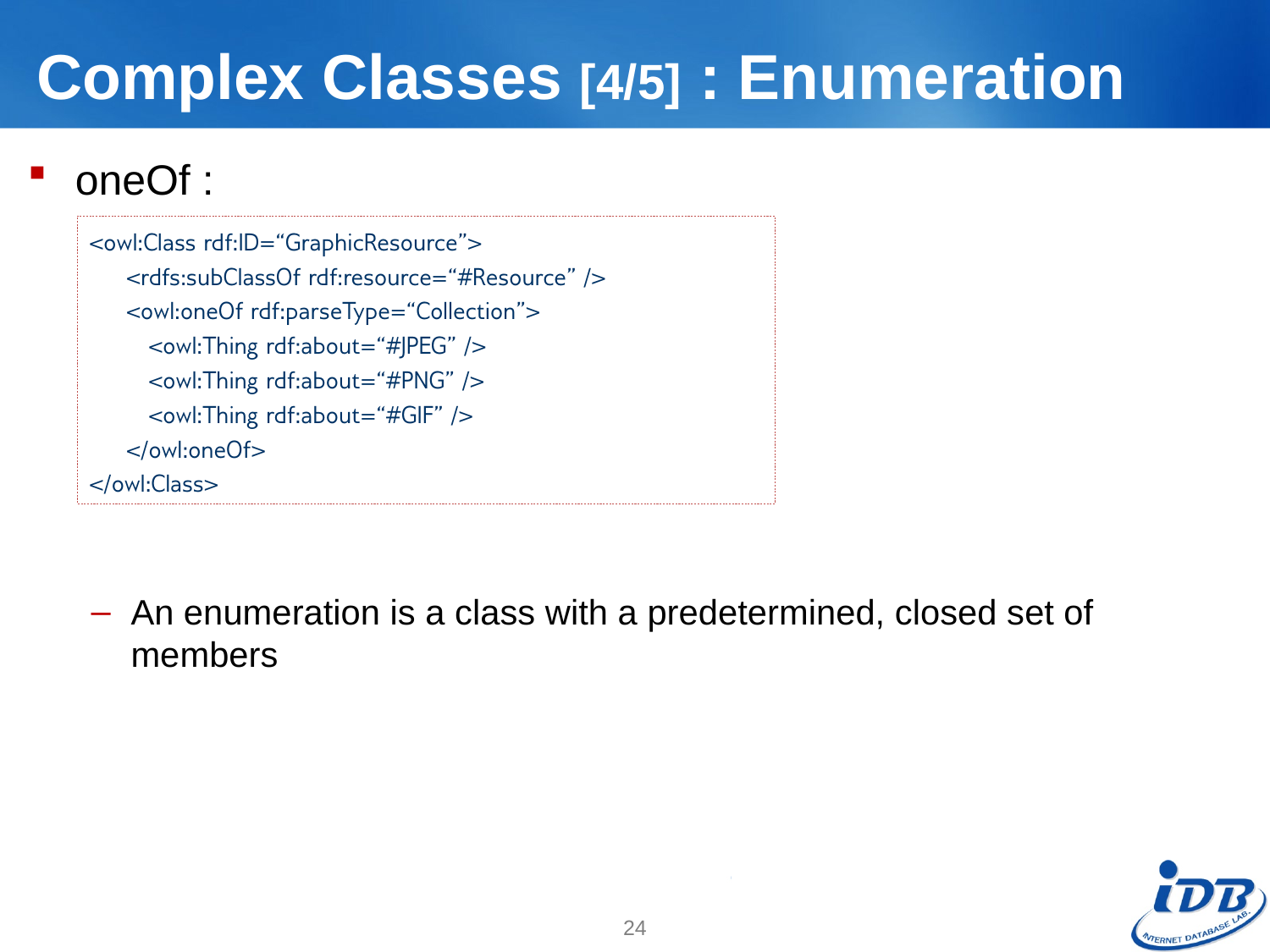

# Complex Classes [4/5] : Enumeration
oneOf :

An enumeration is a class with a predetermined, closed set of members
<owl:Class rdf:ID=“GraphicResource”>
     <rdfs:subClassOf rdf:resource=“#Resource” />
     <owl:oneOf rdf:parseType=“Collection”>
        <owl:Thing rdf:about=“#JPEG” />
        <owl:Thing rdf:about=“#PNG” />
        <owl:Thing rdf:about=“#GIF” />
     </owl:oneOf>
</owl:Class>
24